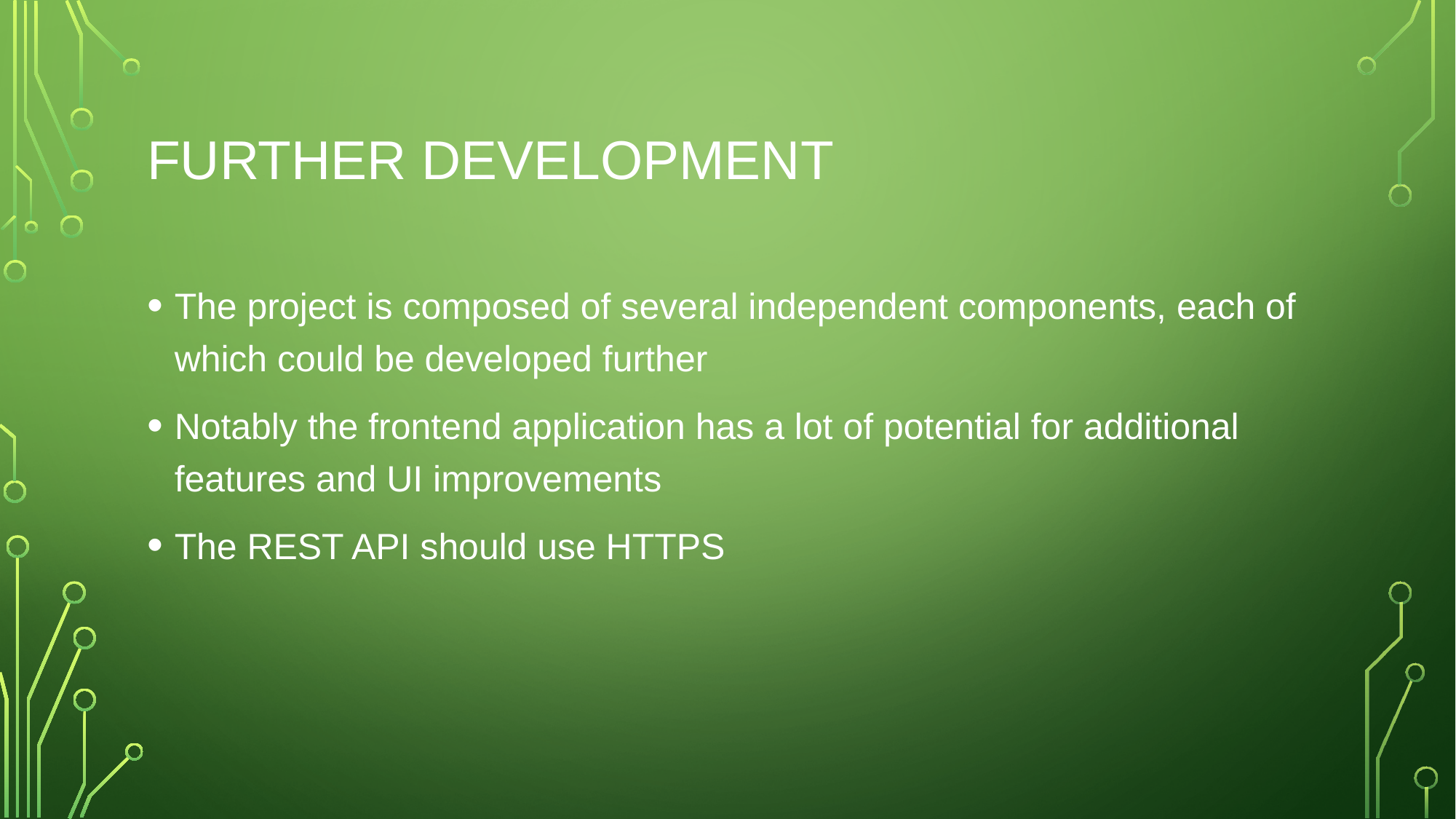

# Further Development
The project is composed of several independent components, each of which could be developed further
Notably the frontend application has a lot of potential for additional features and UI improvements
The REST API should use HTTPS